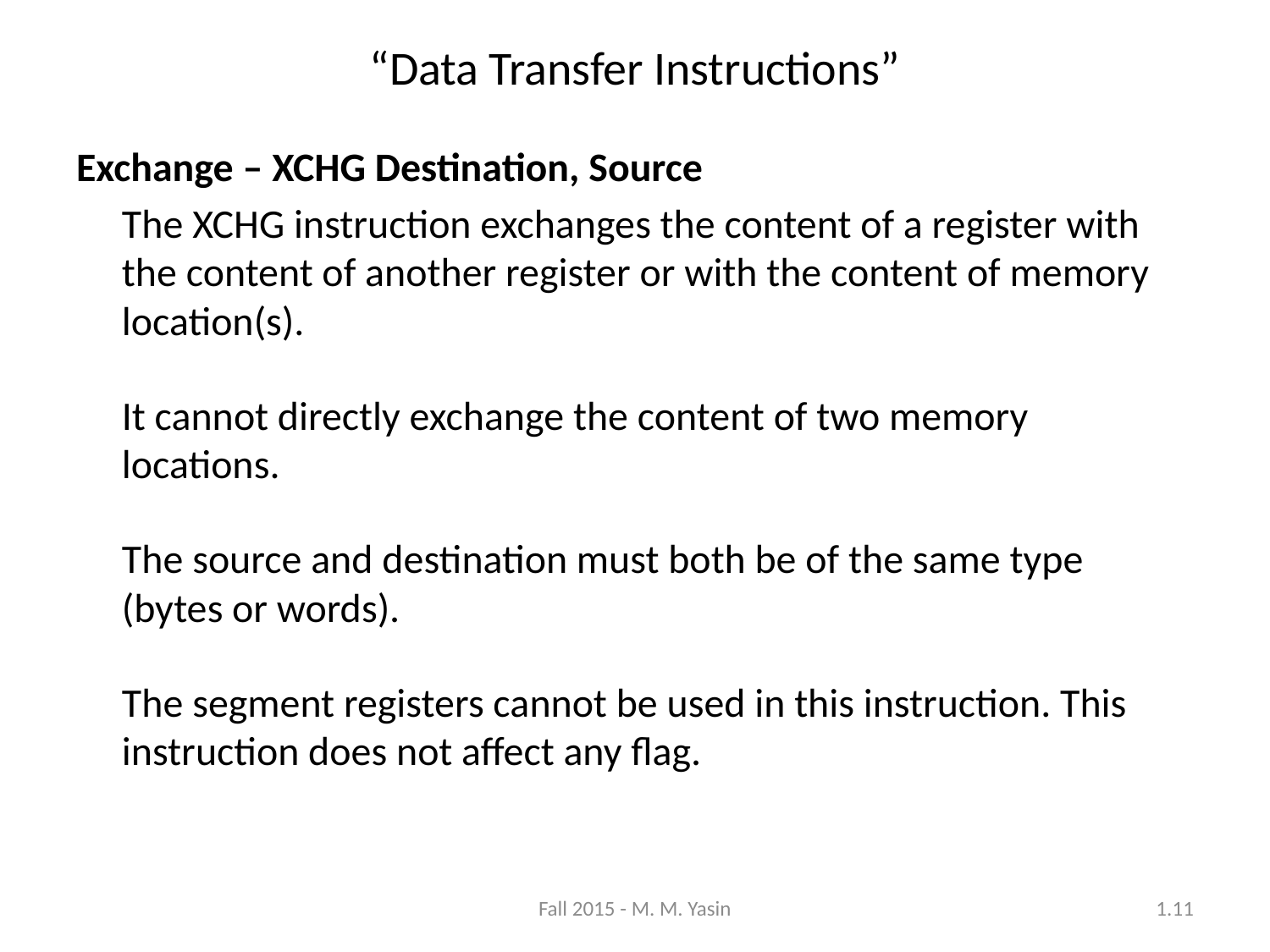

“Data Transfer Instructions”

Exchange – XCHG Destination, Source
	The XCHG instruction exchanges the content of a register with the content of another register or with the content of memory location(s).

	It cannot directly exchange the content of two memory locations.

	The source and destination must both be of the same type (bytes or words).

	The segment registers cannot be used in this instruction. This instruction does not affect any flag.
Fall 2015 - M. M. Yasin
1.11